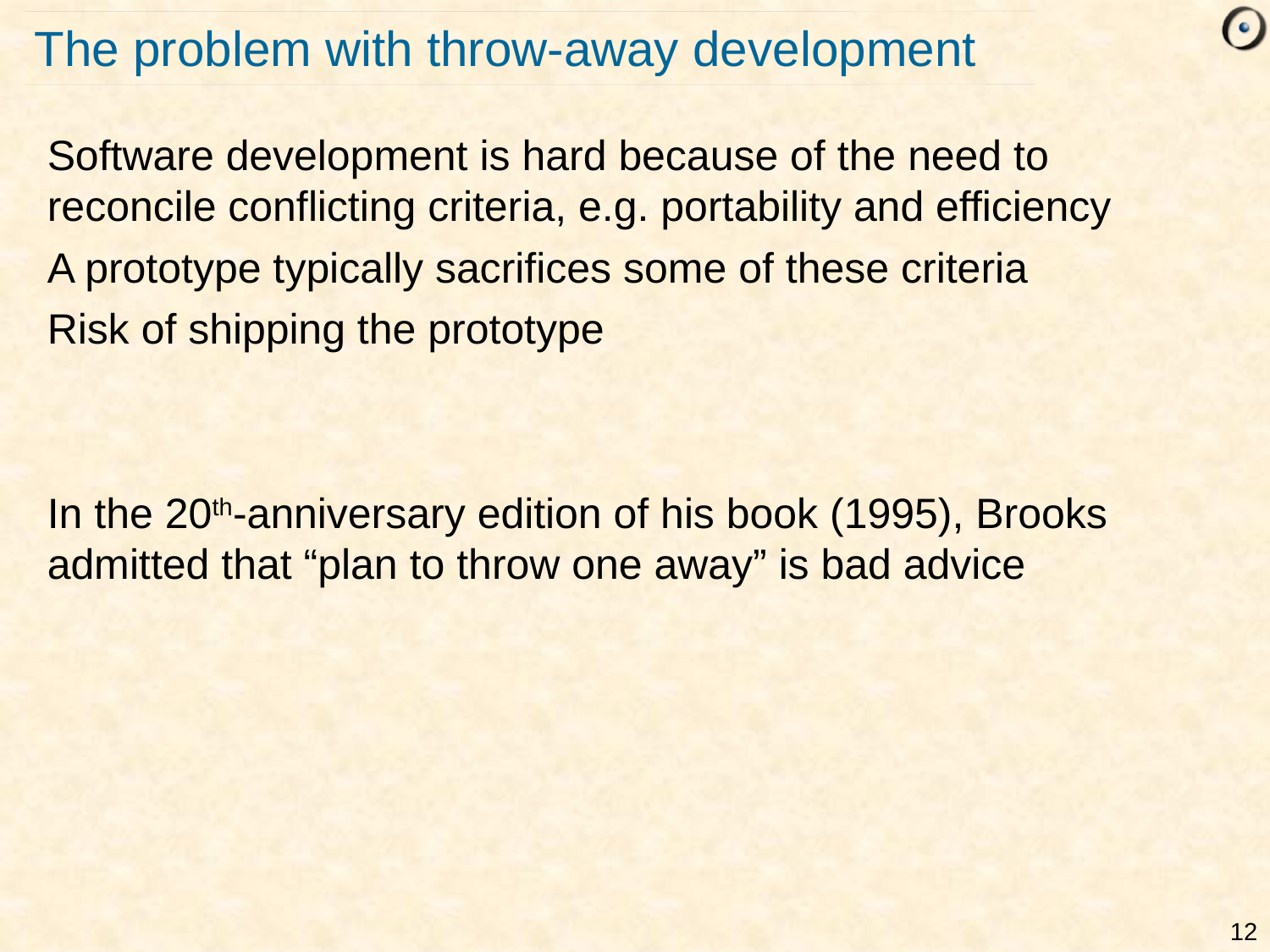

# The problem with throw-away development
Software development is hard because of the need to reconcile conflicting criteria, e.g. portability and efficiency
A prototype typically sacrifices some of these criteria
Risk of shipping the prototype

In the 20th-anniversary edition of his book (1995), Brooks admitted that “plan to throw one away” is bad advice